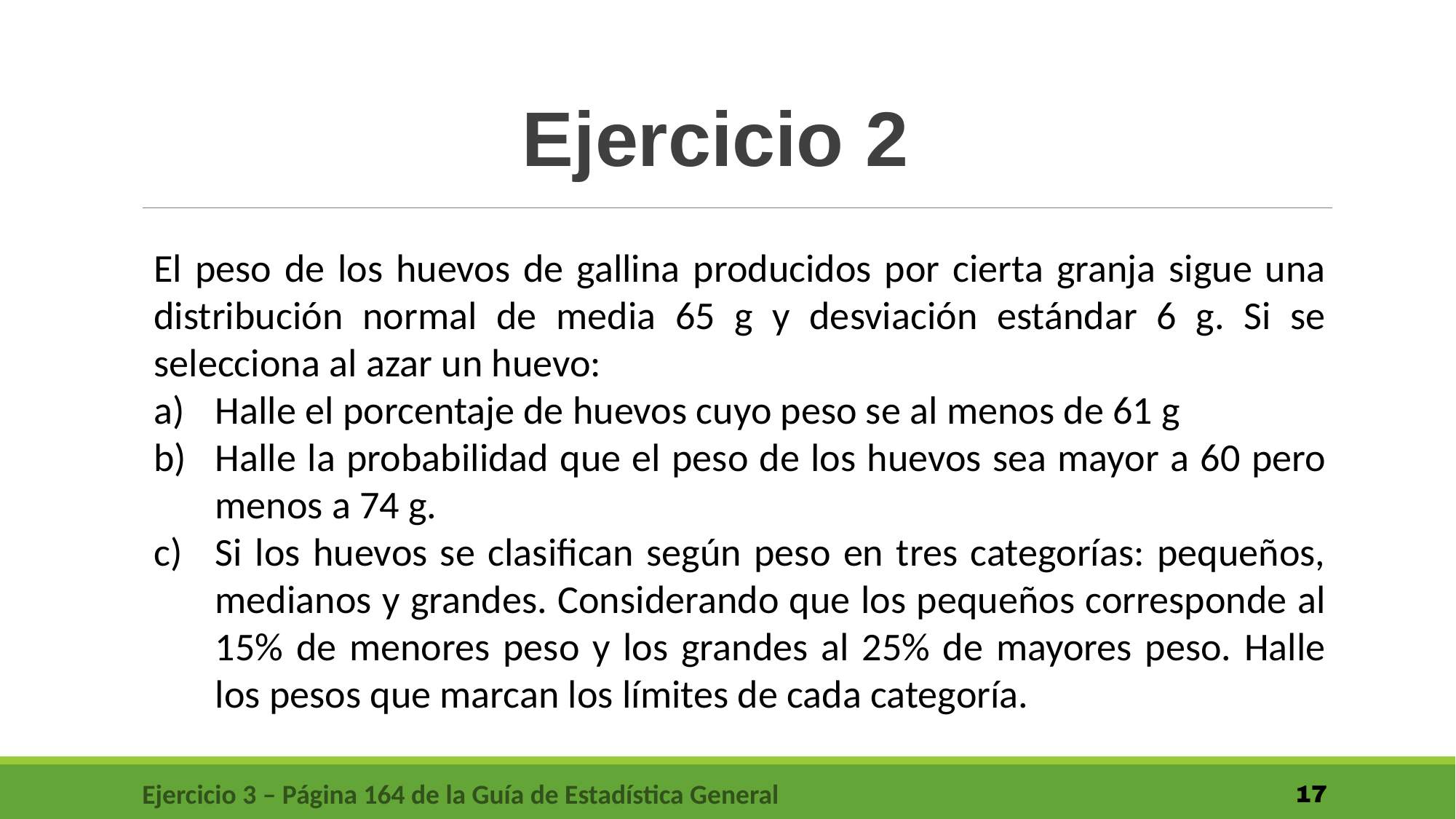

Ejercicio 2
El peso de los huevos de gallina producidos por cierta granja sigue una distribución normal de media 65 g y desviación estándar 6 g. Si se selecciona al azar un huevo:
Halle el porcentaje de huevos cuyo peso se al menos de 61 g
Halle la probabilidad que el peso de los huevos sea mayor a 60 pero menos a 74 g.
Si los huevos se clasifican según peso en tres categorías: pequeños, medianos y grandes. Considerando que los pequeños corresponde al 15% de menores peso y los grandes al 25% de mayores peso. Halle los pesos que marcan los límites de cada categoría.
Ejercicio 3 – Página 164 de la Guía de Estadística General
17